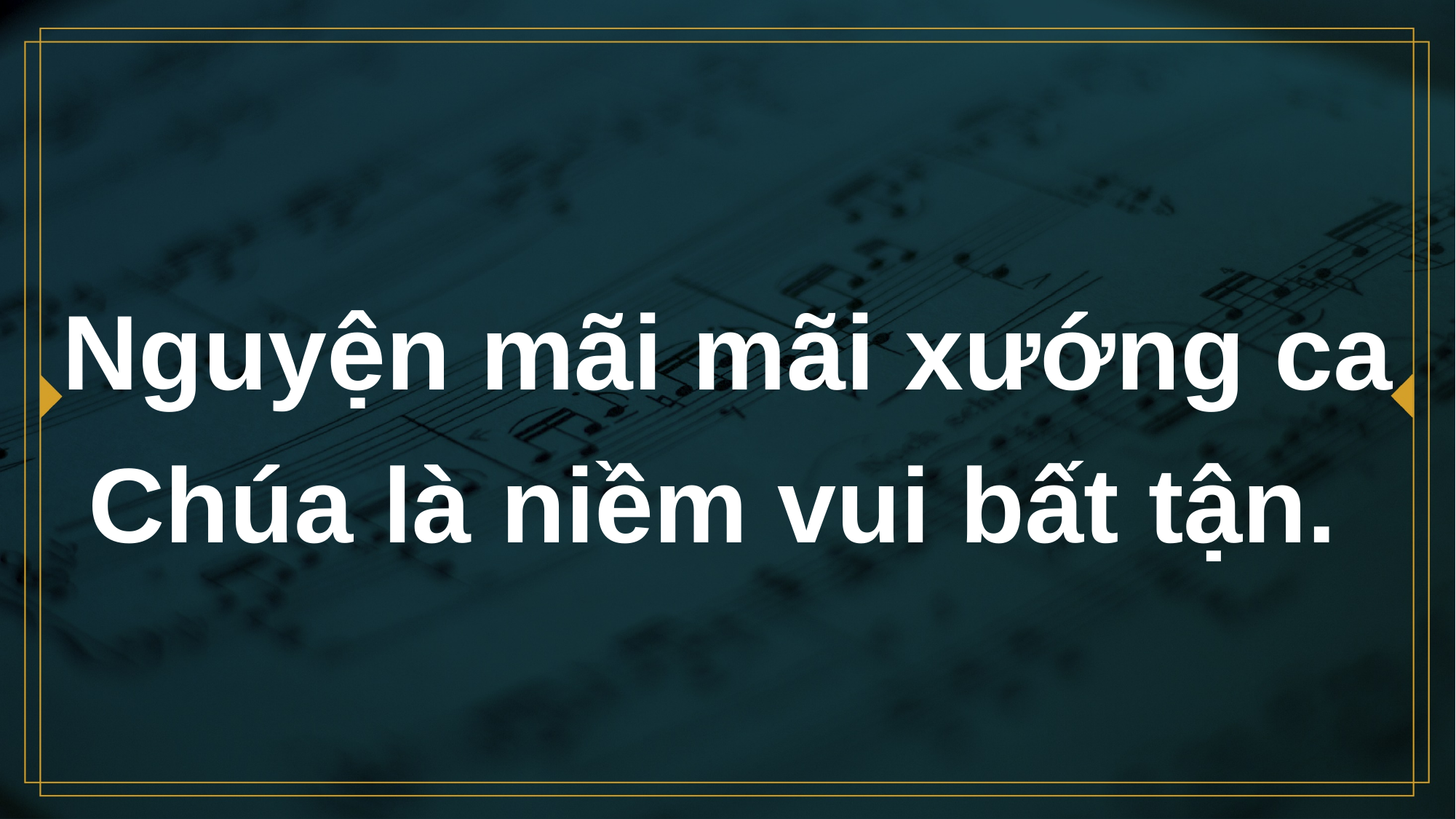

# Nguyện mãi mãi xướng ca Chúa là niềm vui bất tận.